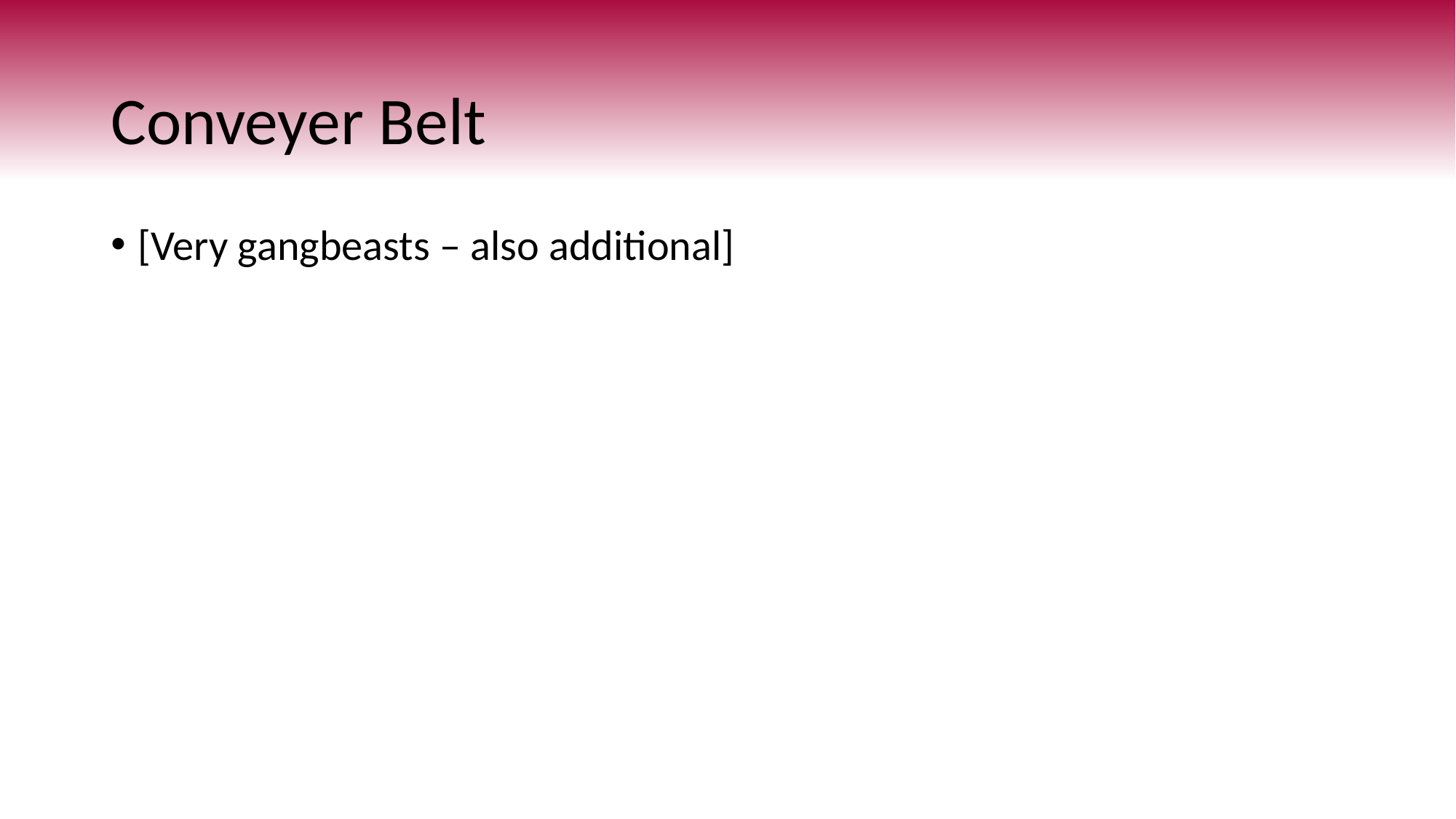

# Conveyer Belt
[Very gangbeasts – also additional]